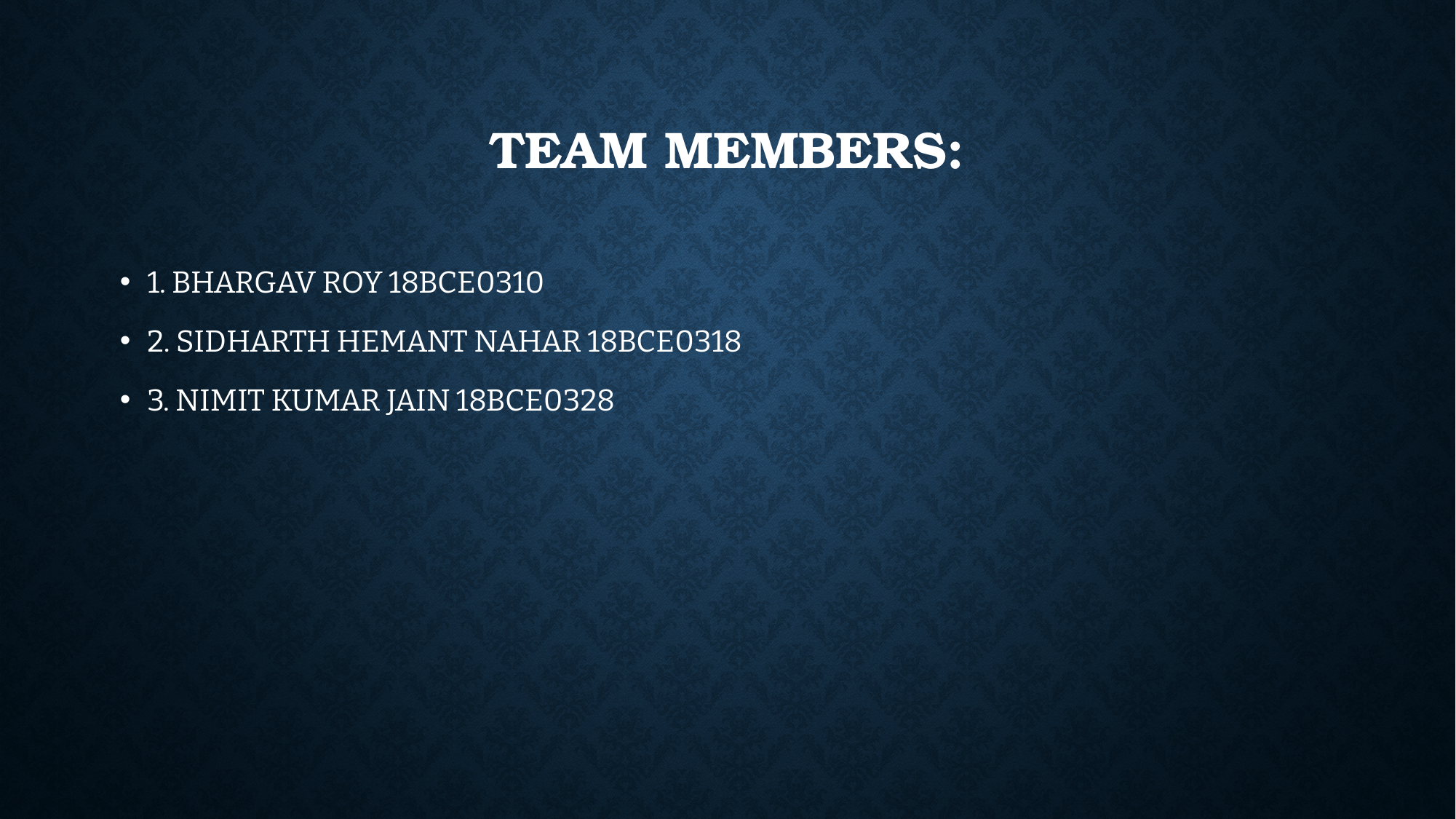

# TEAM MEMBERS:
1. BHARGAV ROY 18BCE0310
2. SIDHARTH HEMANT NAHAR 18BCE0318
3. NIMIT KUMAR JAIN 18BCE0328